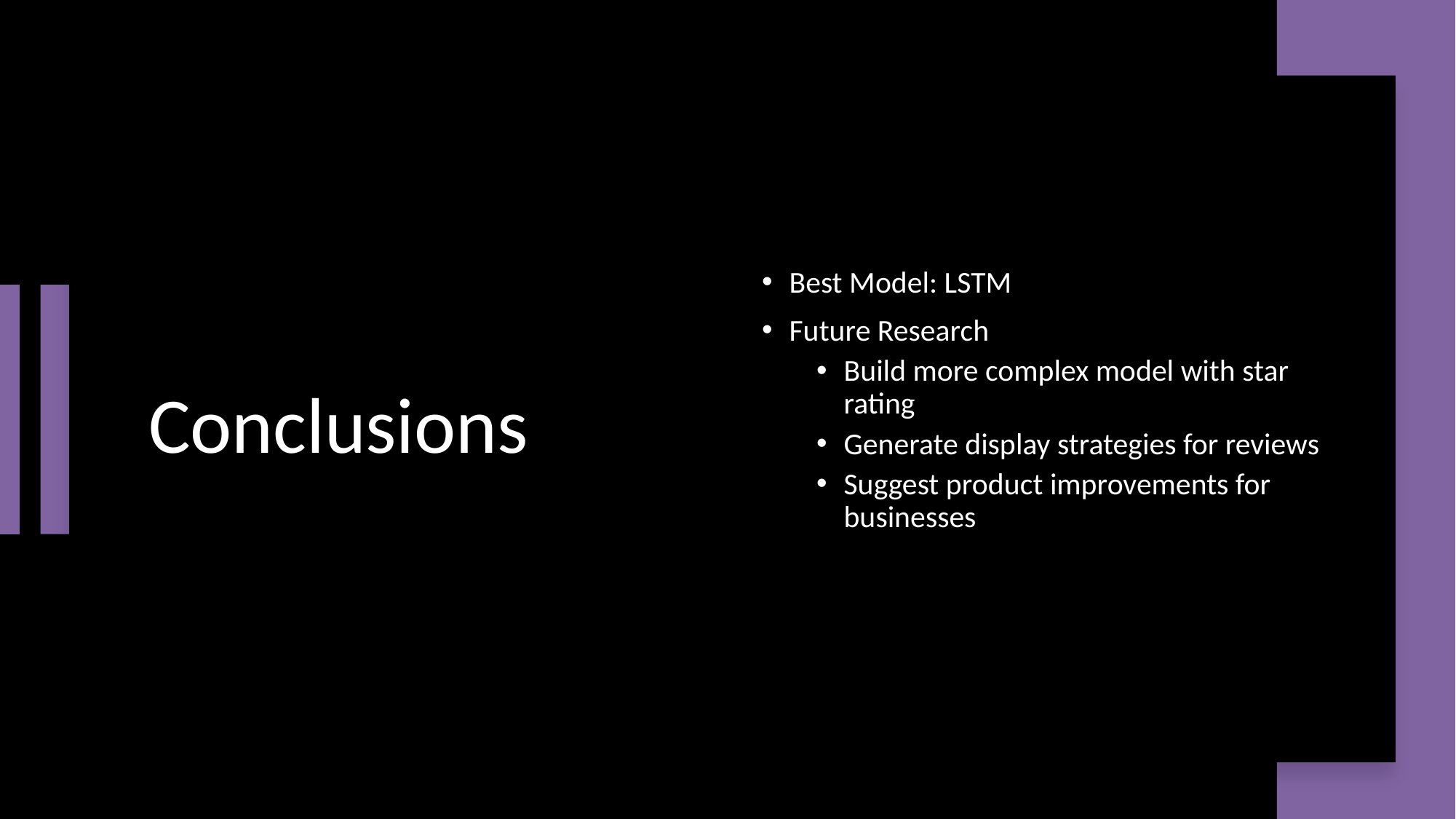

# Conclusions
Best Model: LSTM
Future Research
Build more complex model with star rating
Generate display strategies for reviews
Suggest product improvements for businesses